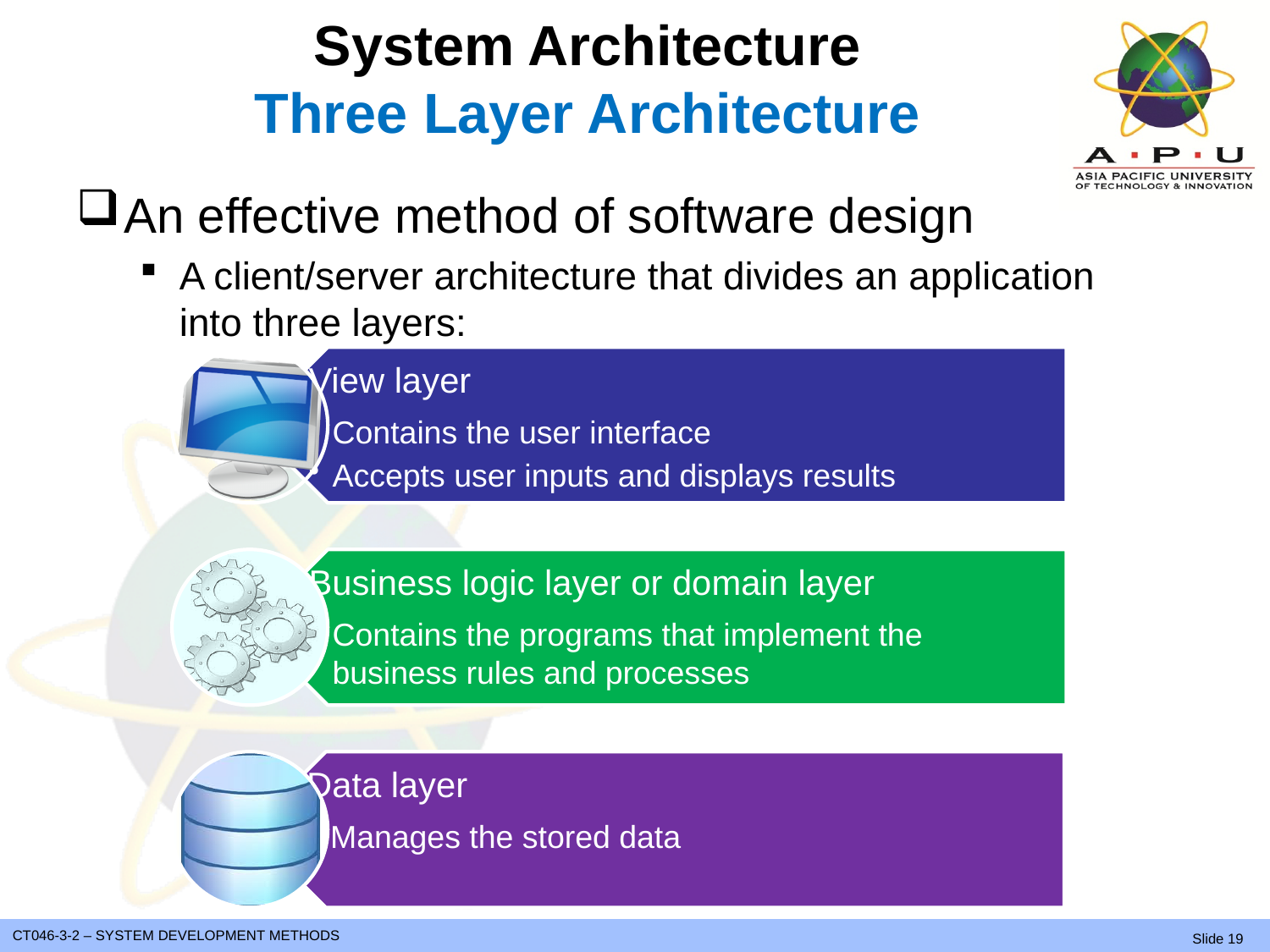

# System Architecture Three Layer Architecture
An effective method of software design
A client/server architecture that divides an application into three layers:
View layer
Contains the user interface
Accepts user inputs and displays results
Business logic layer or domain layer
Contains the programs that implement the business rules and processes
Data layer
Manages the stored data